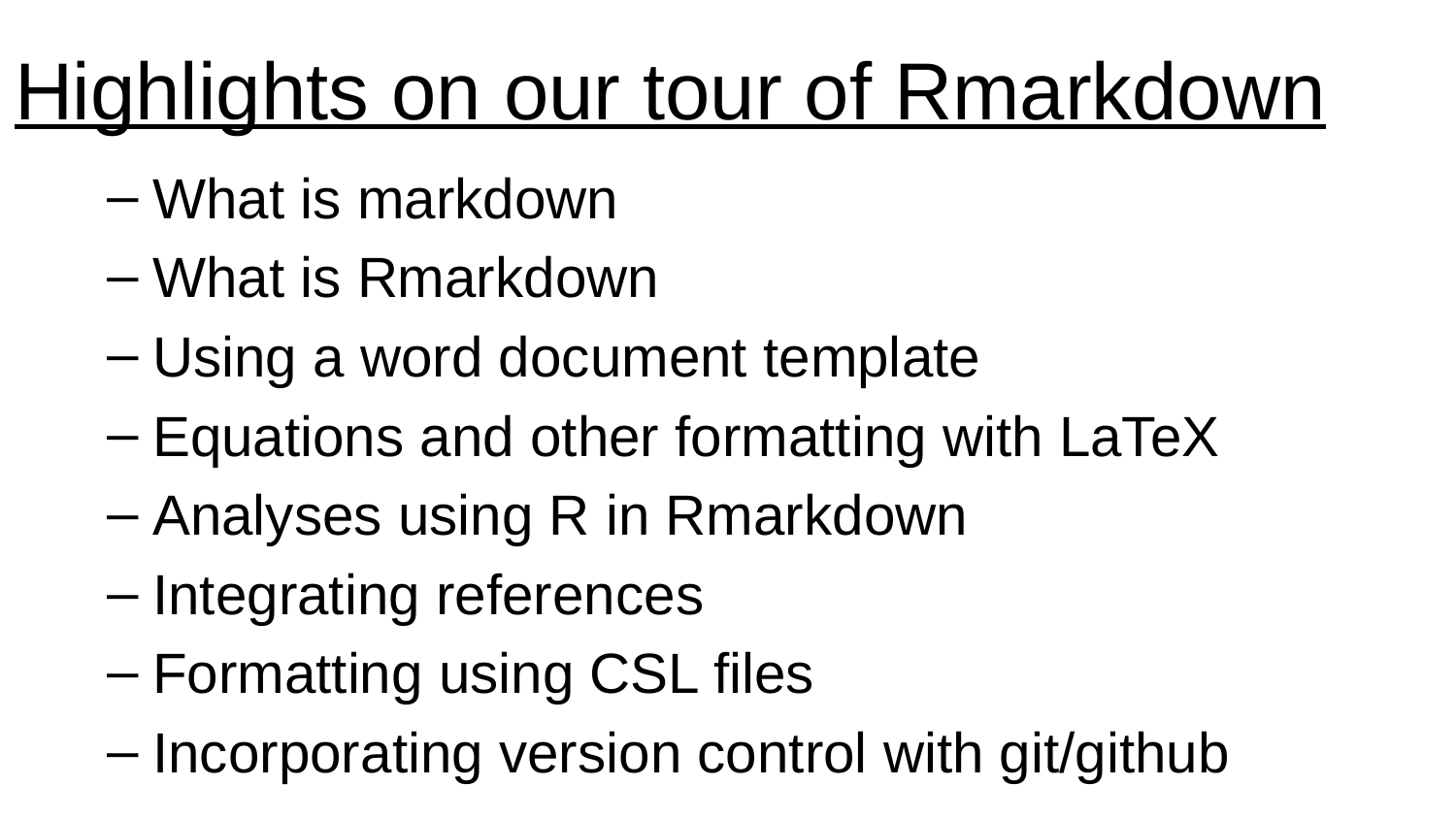

# Highlights on our tour of Rmarkdown
What is markdown
What is Rmarkdown
Using a word document template
Equations and other formatting with LaTeX
Analyses using R in Rmarkdown
Integrating references
Formatting using CSL files
Incorporating version control with git/github